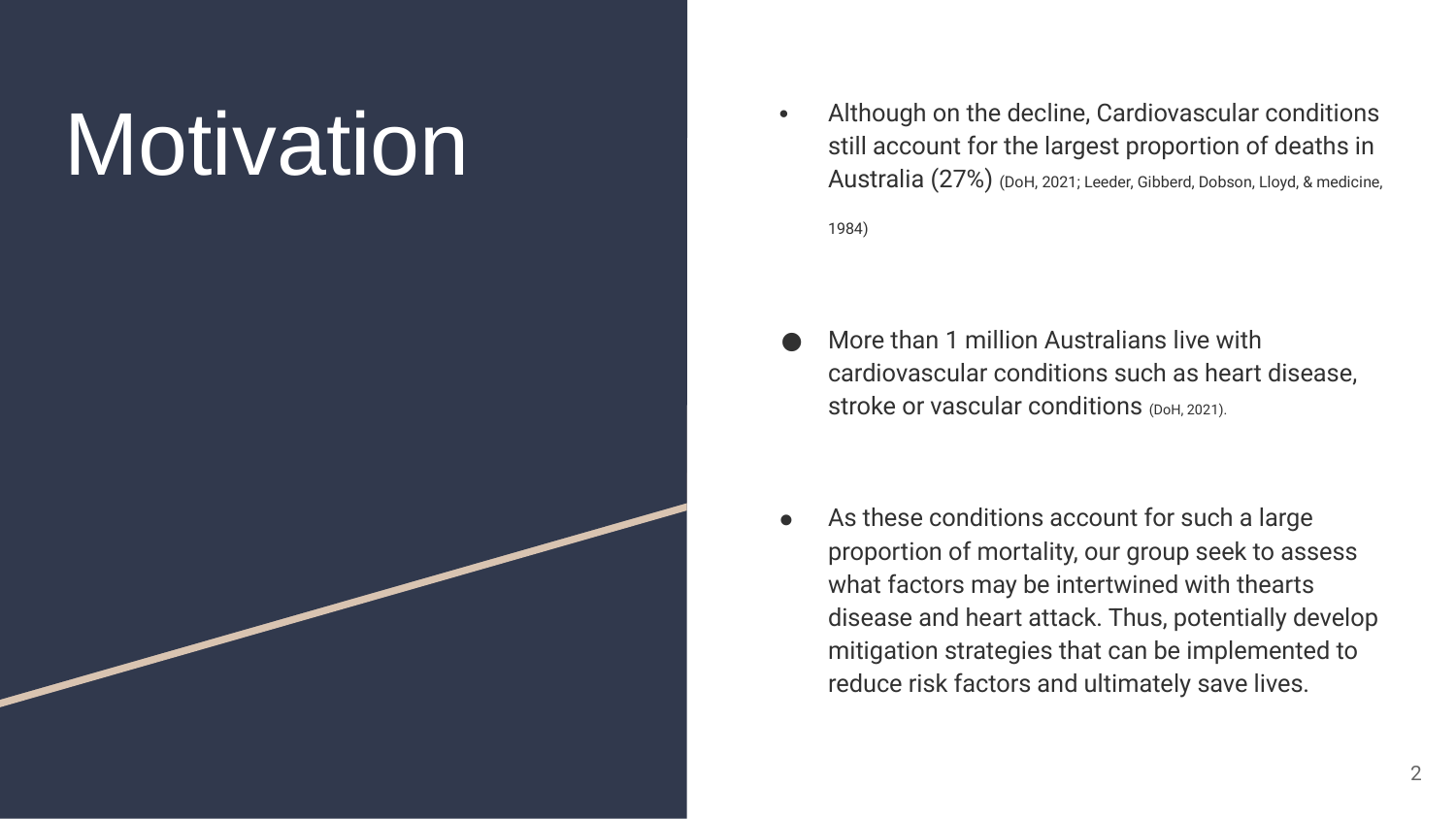

# Motivation
Although on the decline, Cardiovascular conditions still account for the largest proportion of deaths in Australia (27%) (DoH, 2021; Leeder, Gibberd, Dobson, Lloyd, & medicine, 1984)

More than 1 million Australians live with cardiovascular conditions such as heart disease, stroke or vascular conditions (DoH, 2021).

As these conditions account for such a large proportion of mortality, our group seek to assess what factors may be intertwined with thearts disease and heart attack. Thus, potentially develop mitigation strategies that can be implemented to reduce risk factors and ultimately save lives.

2